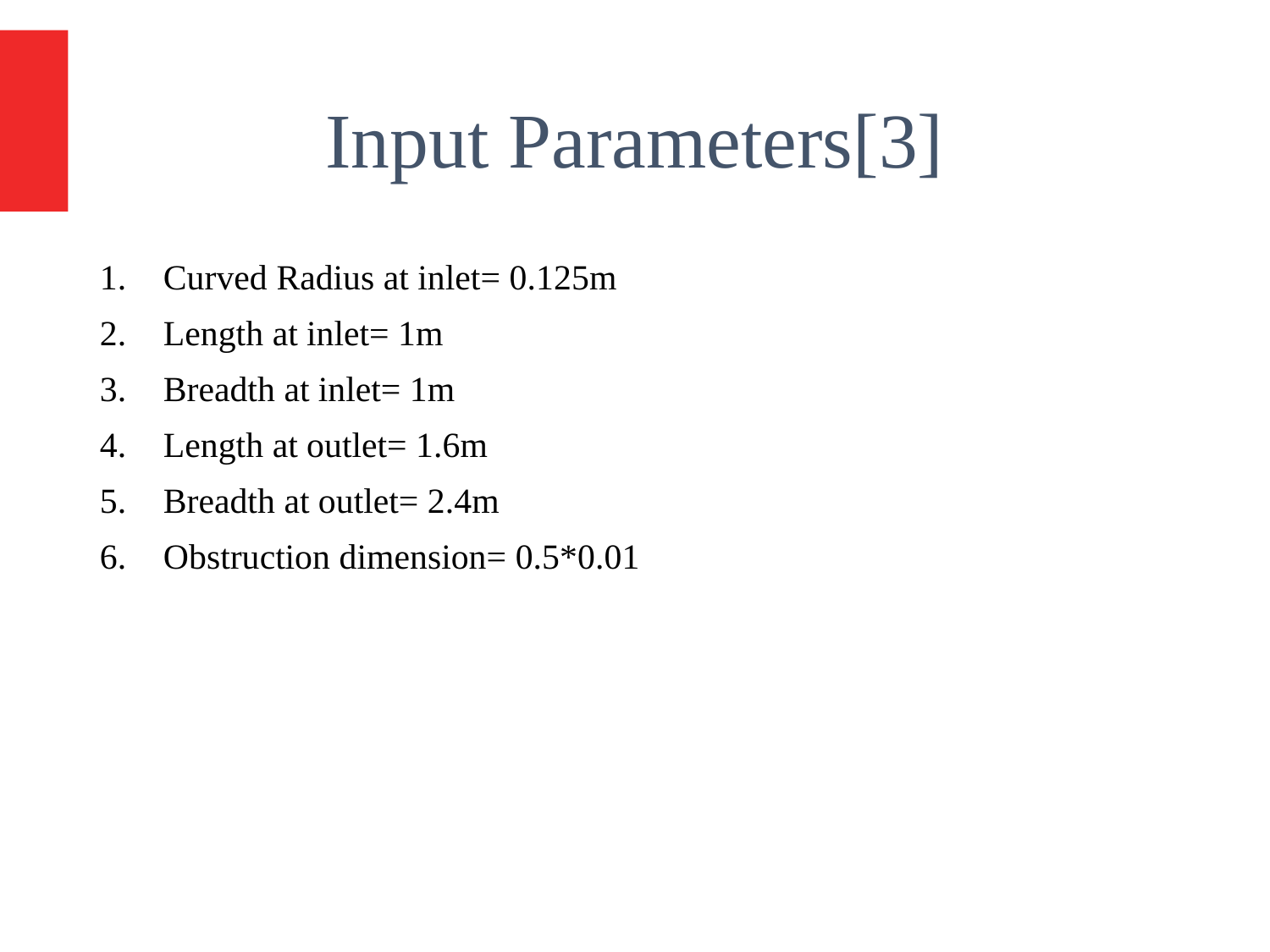

Input Parameters[3]
Curved Radius at inlet= 0.125m
Length at inlet= 1m
Breadth at inlet= 1m
Length at outlet= 1.6m
Breadth at outlet= 2.4m
Obstruction dimension= 0.5*0.01